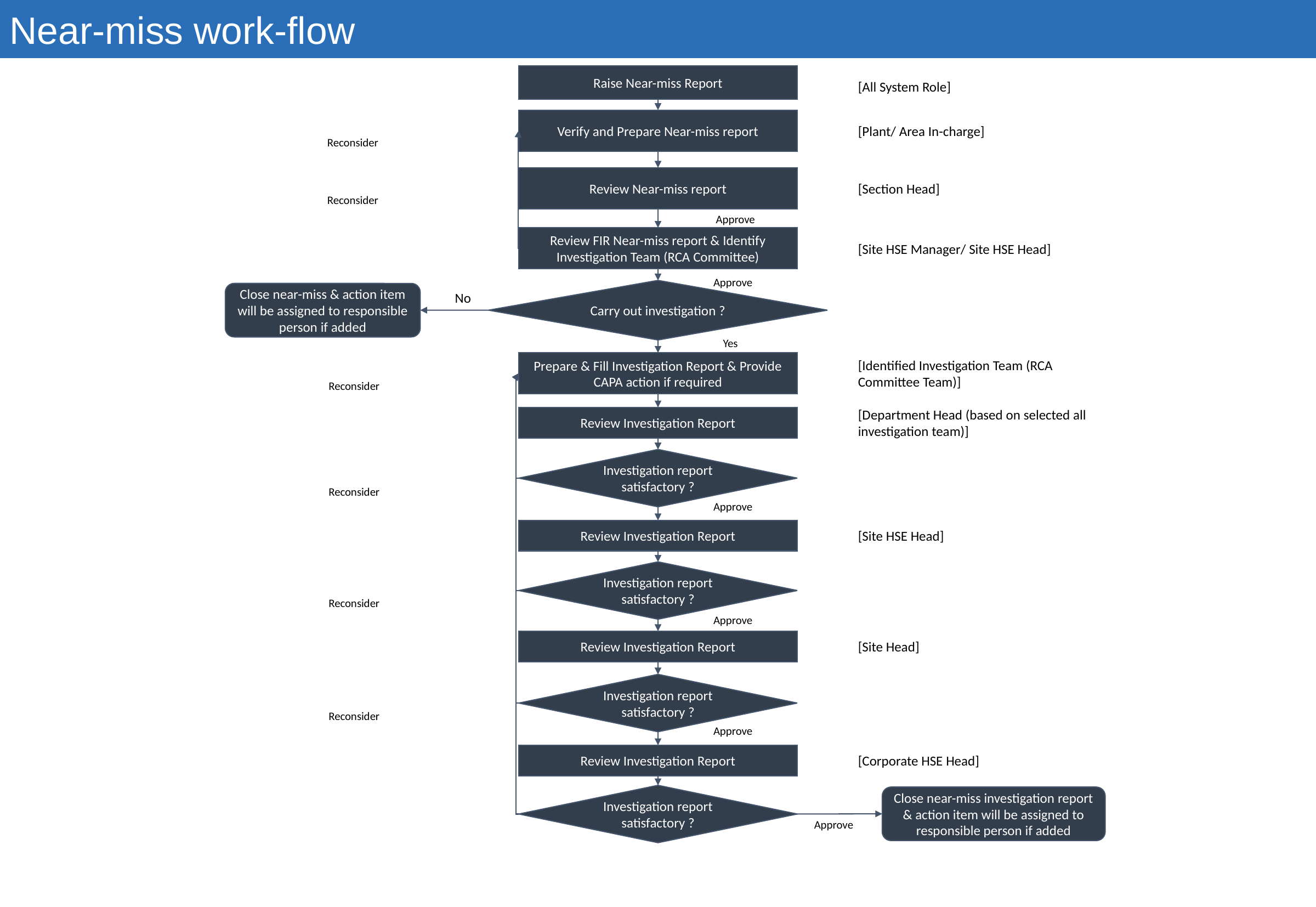

Near-miss work-flow
Raise Near-miss Report
[All System Role]
Verify and Prepare Near-miss report
[Plant/ Area In-charge]
Reconsider
Review Near-miss report
[Section Head]
Reconsider
Approve
Review FIR Near-miss report & Identify Investigation Team (RCA Committee)
[Site HSE Manager/ Site HSE Head]
Approve
Carry out investigation ?
Close near-miss & action item will be assigned to responsible person if added
No
Yes
[Identified Investigation Team (RCA Committee Team)]
Prepare & Fill Investigation Report & Provide CAPA action if required
Reconsider
[Department Head (based on selected all investigation team)]
Review Investigation Report
Investigation report satisfactory ?
Reconsider
Approve
Review Investigation Report
[Site HSE Head]
Investigation report satisfactory ?
Reconsider
Approve
Review Investigation Report
[Site Head]
Investigation report satisfactory ?
Reconsider
Approve
Review Investigation Report
[Corporate HSE Head]
Investigation report satisfactory ?
Close near-miss investigation report & action item will be assigned to responsible person if added
Approve